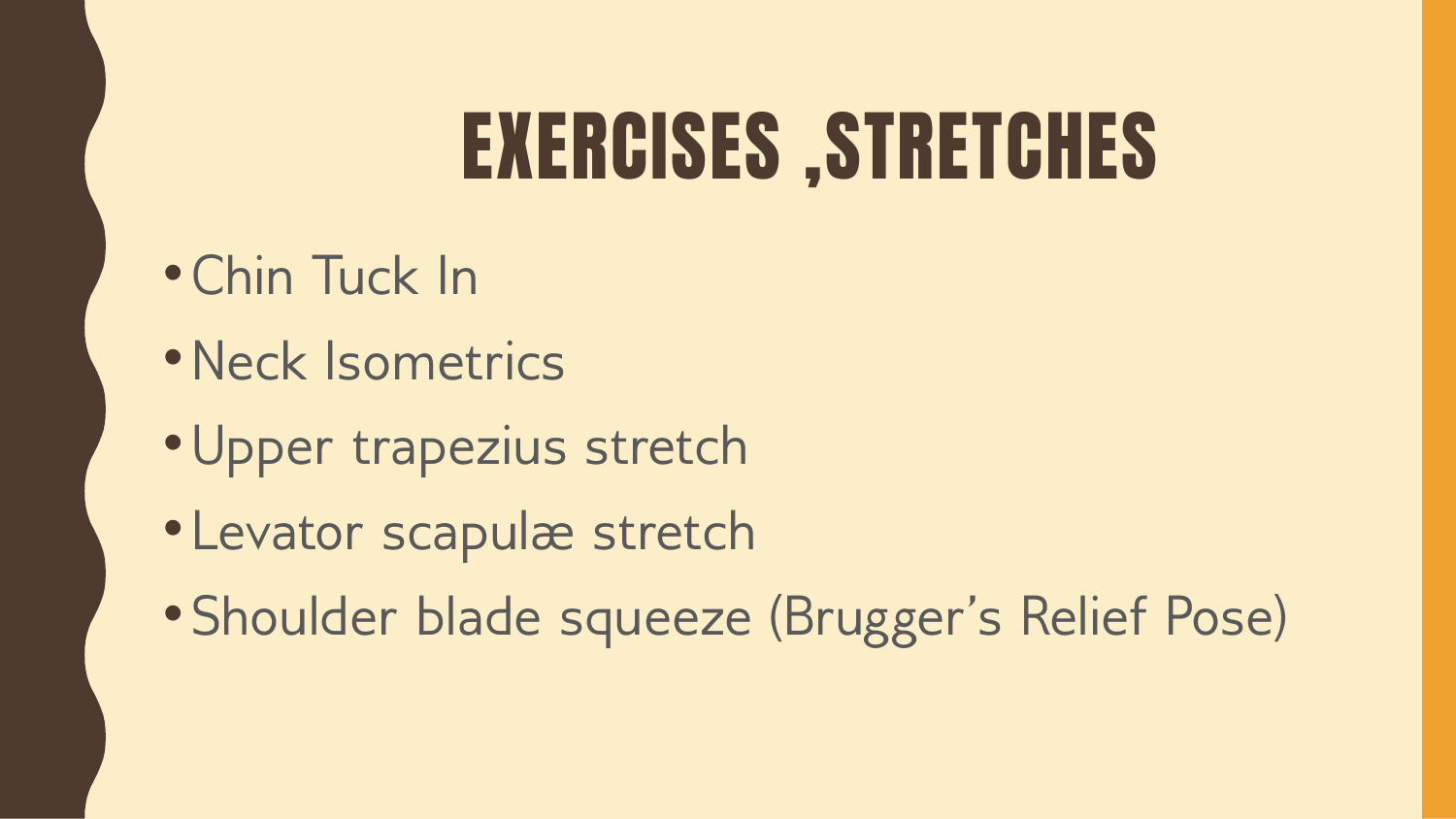

# EXERCISES ,STRETCHES
Chin Tuck In
Neck Isometrics
Upper trapezius stretch
Levator scapulae stretch
Shoulder blade squeeze (Brugger’s Relief Pose)